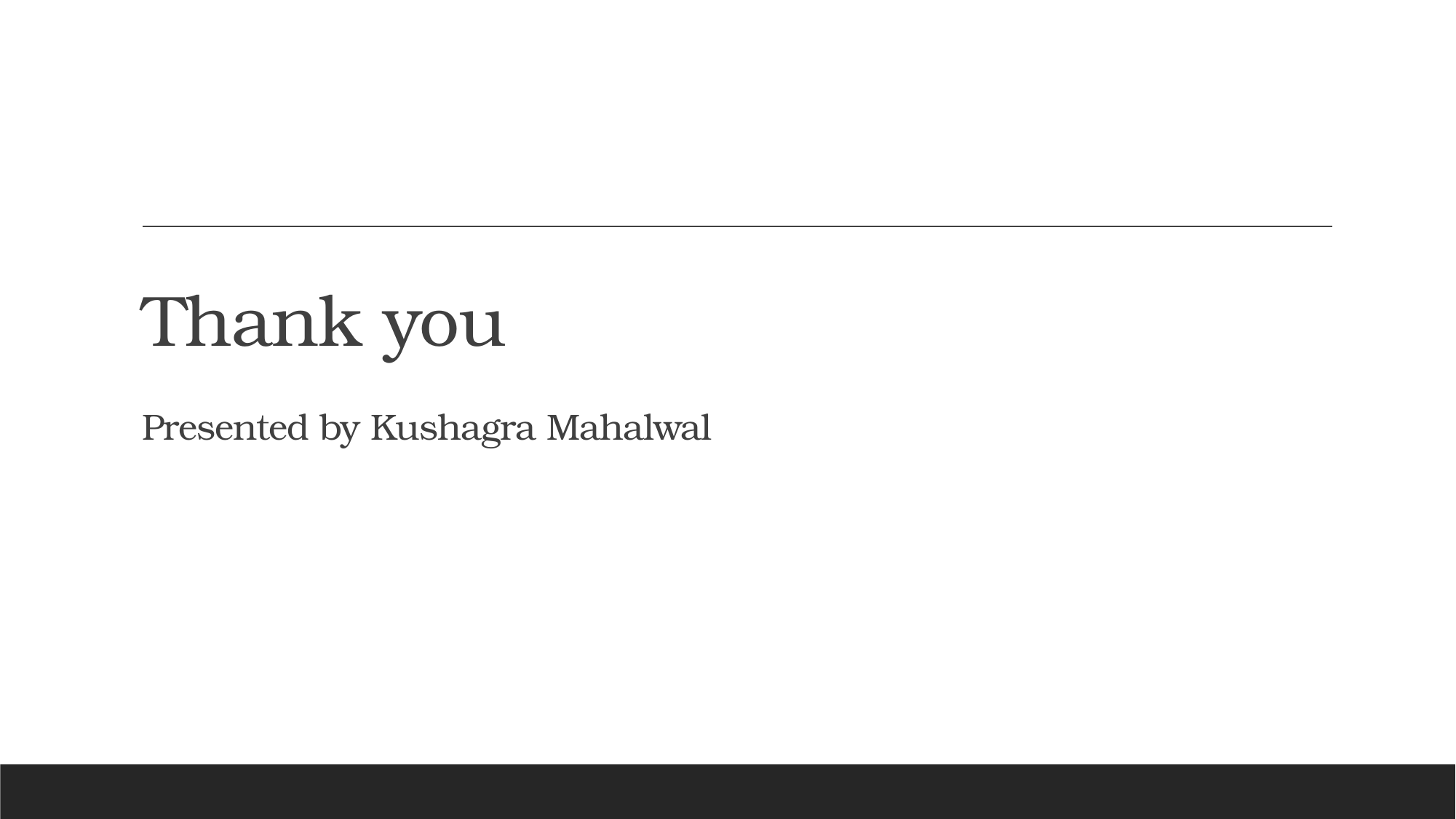

# Thank you Presented by Kushagra Mahalwal